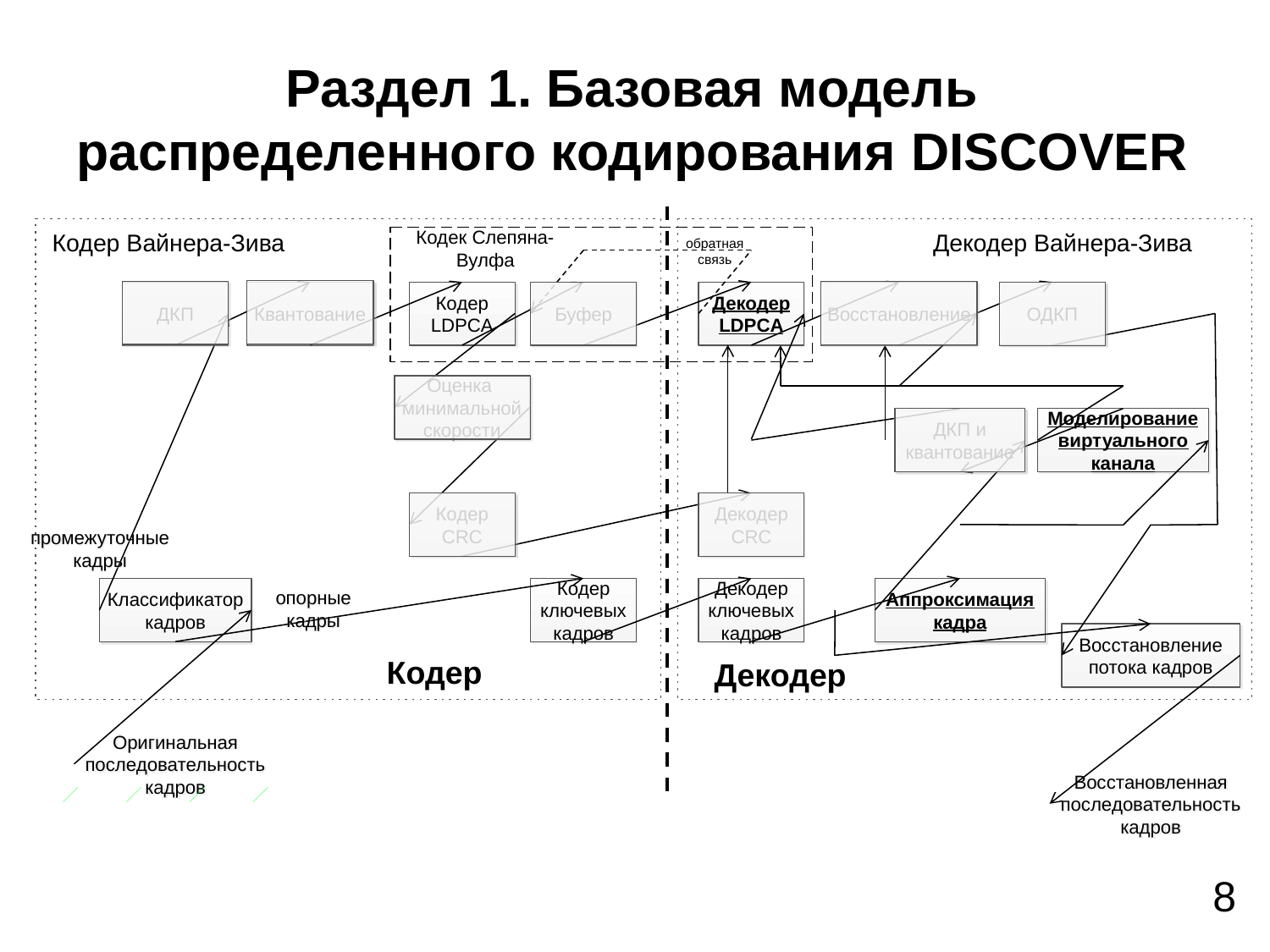

# Раздел 1. Базовая модель распределенного кодирования DISCOVER

Кодер Вайнера-Зива
Декодер Вайнера-Зива

Кодек Слепяна-Вулфа
обратная связь

ДКП
Квантование
Кодер LDPCA
Буфер

Декодер LDPCA
Восстановление
ОДКП

Оценка  минимальной скорости

ДКП и квантование

Моделирование виртуального канала

Кодер CRC
Декодер CRC
промежуточные кадры
Классификатор
кадров
Кодер ключевых кадров
Декодер ключевых кадров
Аппроксимация кадра
опорные кадры
Восстановление потока кадров
Кодер
Декодер
Оригинальная последовательность кадров
Восстановленная последовательность кадров

8